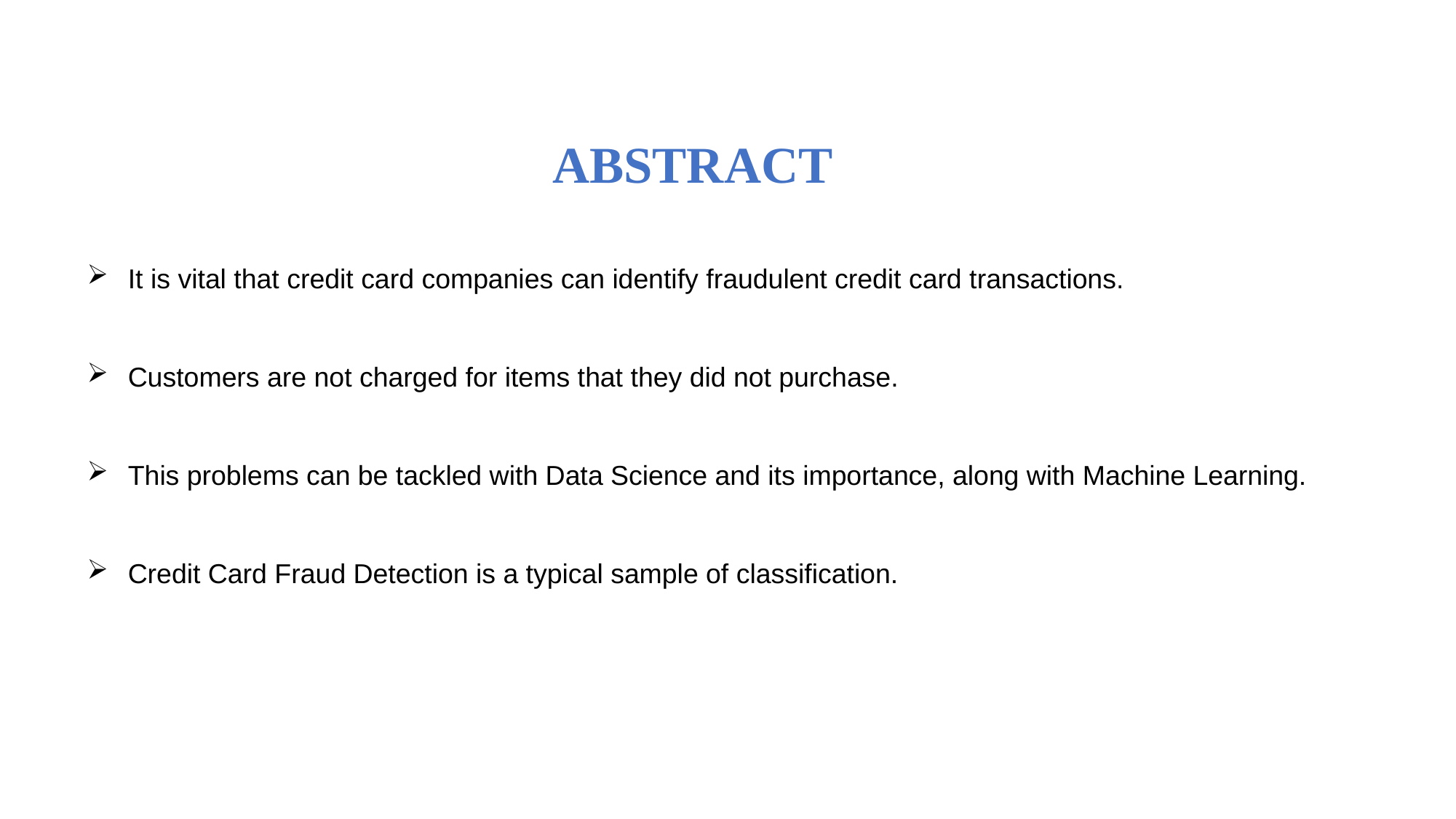

ABSTRACT
It is vital that credit card companies can identify fraudulent credit card transactions.

Customers are not charged for items that they did not purchase.

This problems can be tackled with Data Science and its importance, along with Machine Learning.

Credit Card Fraud Detection is a typical sample of classification.